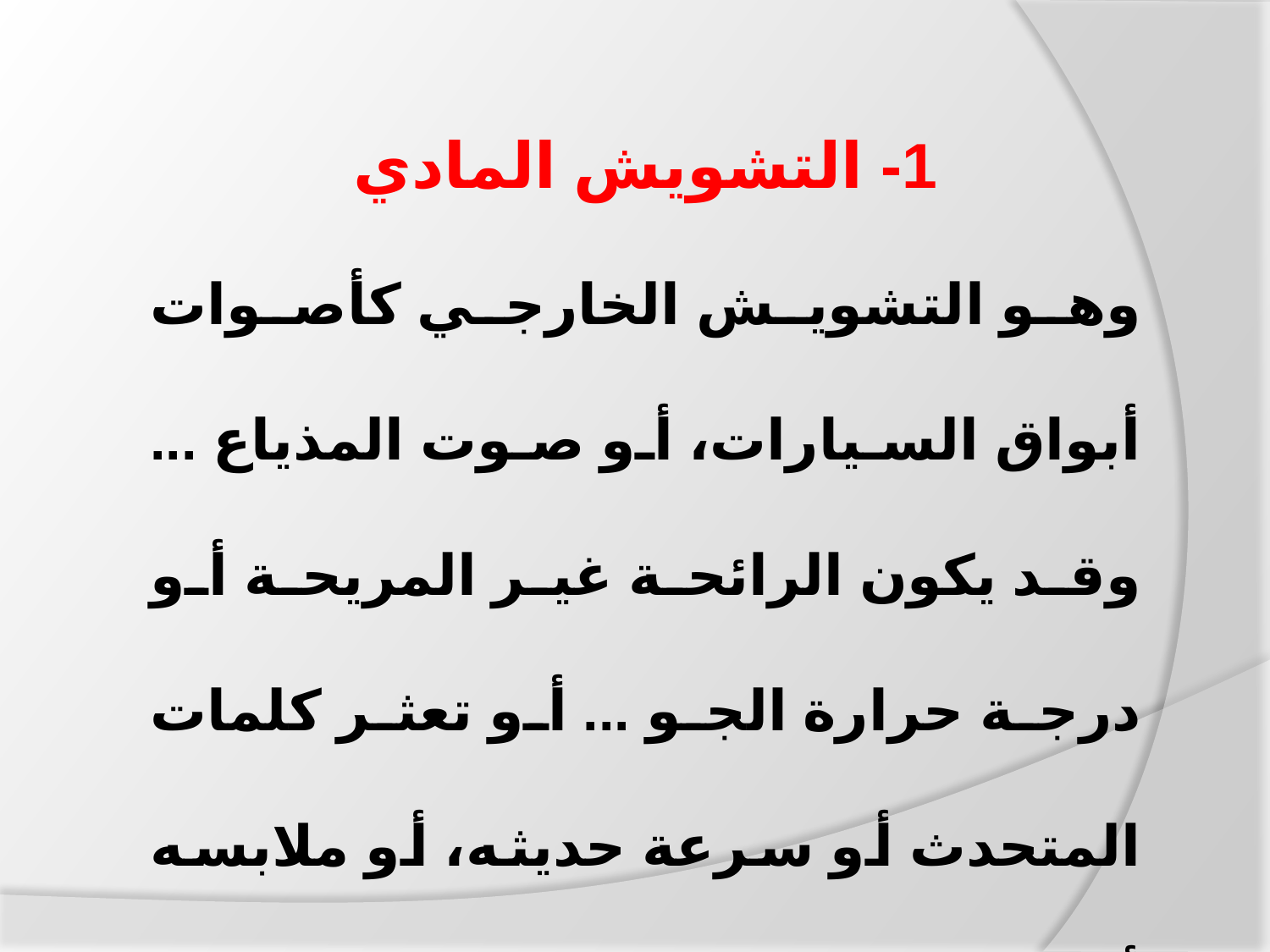

1- التشويش المادي
وهو التشويش الخارجي كأصوات أبواق السيارات، أو صوت المذياع ... وقد يكون الرائحة غير المريحة أو درجة حرارة الجو ... أو تعثر كلمات المتحدث أو سرعة حديثه، أو ملابسه أو شكله.